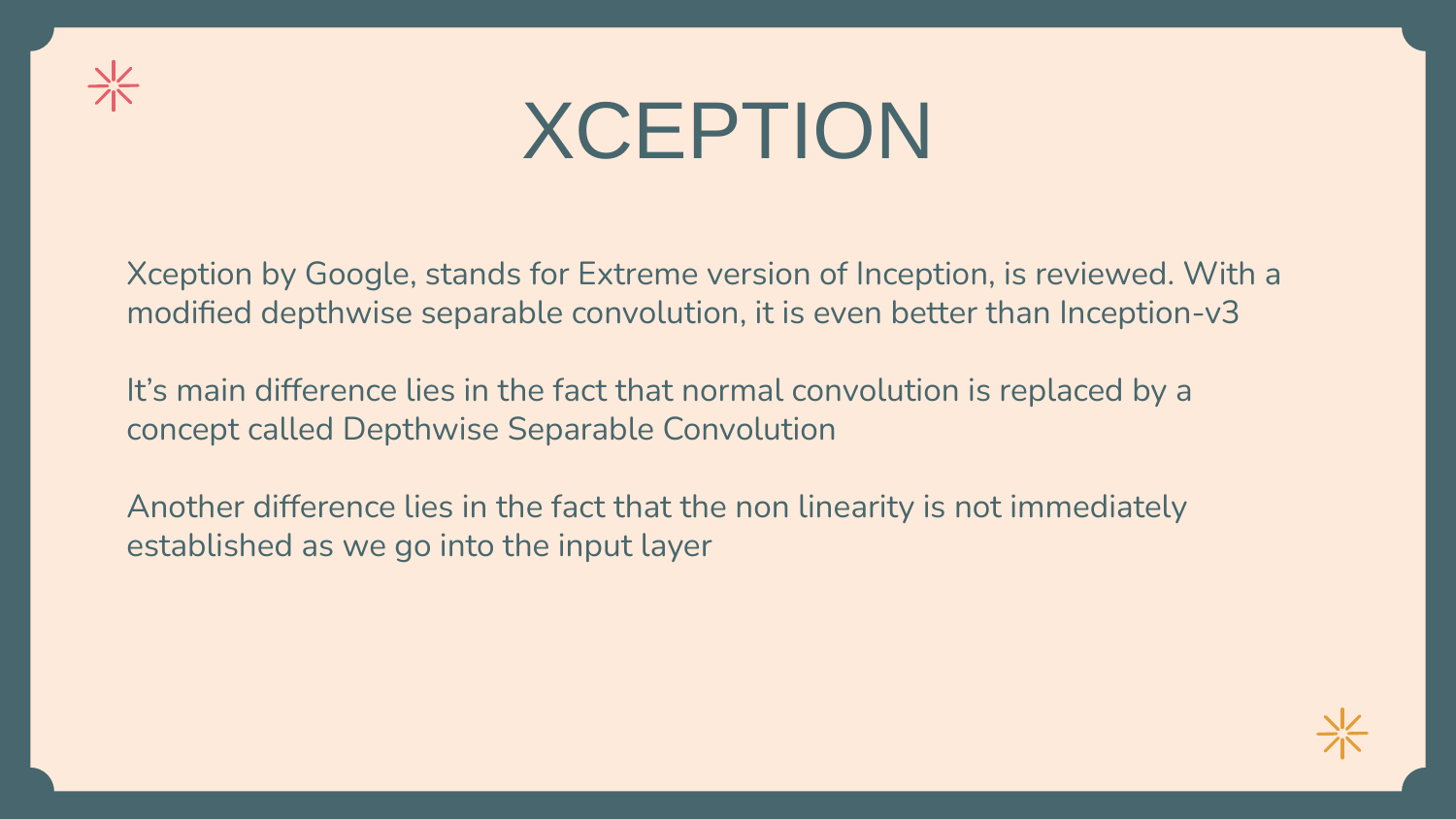

# XCEPTION

Xception by Google, stands for Extreme version of Inception, is reviewed. With a modified depthwise separable convolution, it is even better than Inception-v3

It’s main difference lies in the fact that normal convolution is replaced by a concept called Depthwise Separable Convolution

Another difference lies in the fact that the non linearity is not immediately  established as we go into the input layer